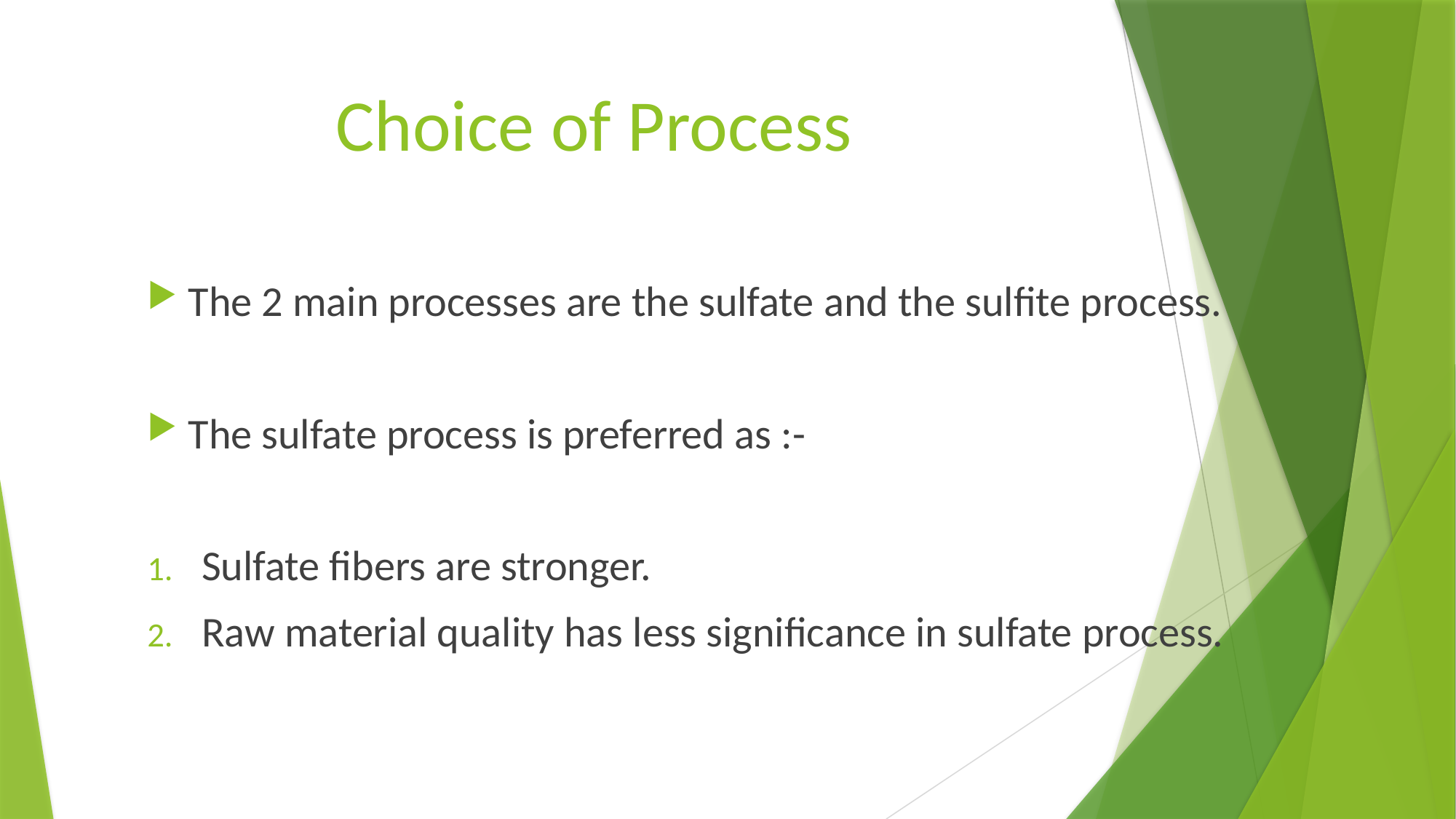

# Choice of Process
The 2 main processes are the sulfate and the sulfite process.

The sulfate process is preferred as :-

Sulfate fibers are stronger.
Raw material quality has less significance in sulfate process.